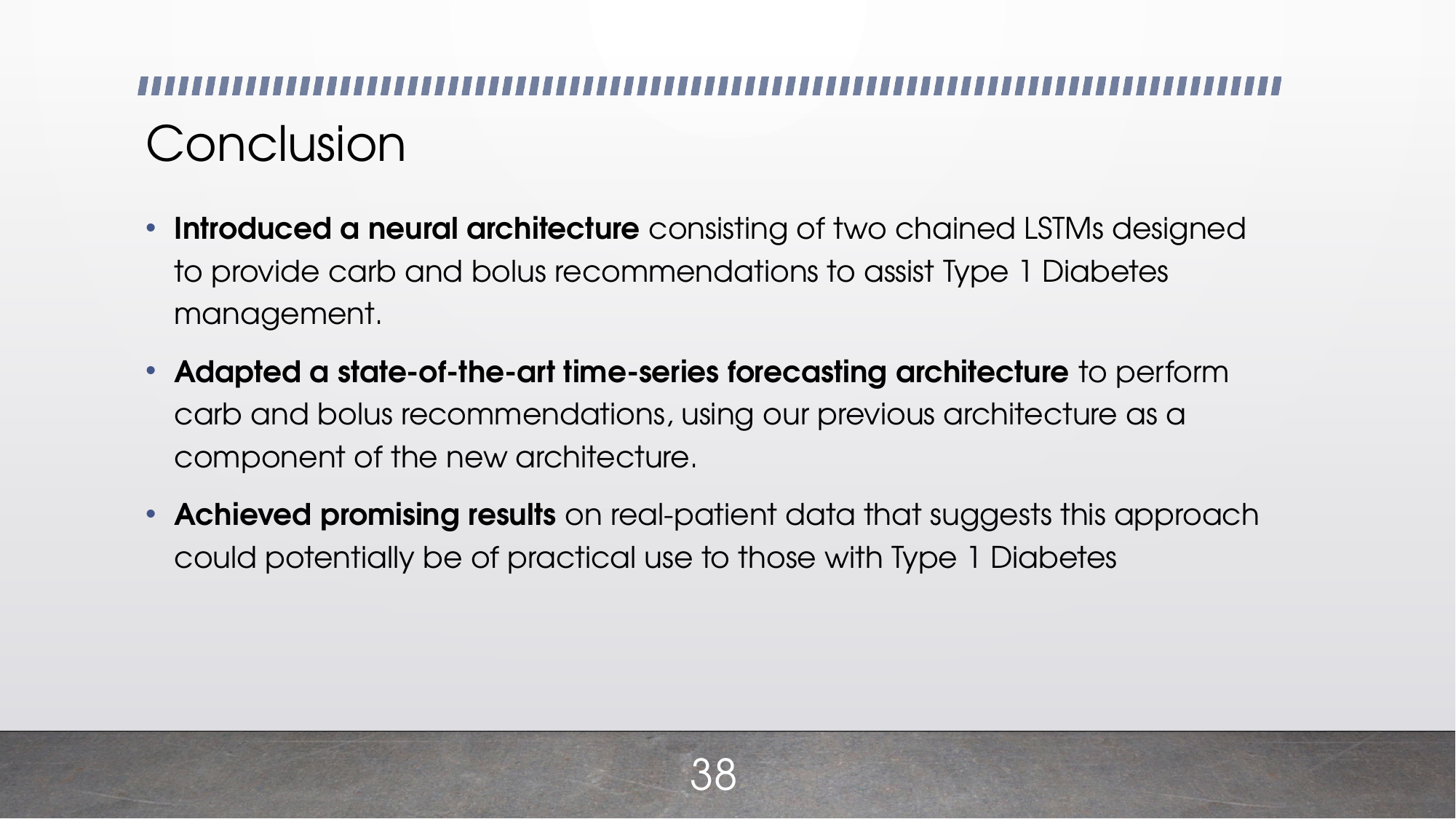

# Conclusion
Introduced a neural architecture consisting of two chained LSTMs designed to provide carb and bolus recommendations to assist Type 1 Diabetes management.
Adapted a state-of-the-art time-series forecasting architecture to perform carb and bolus recommendations, using our previous architecture as a component of the new architecture.
Achieved promising results on real-patient data that suggests this approach could potentially be of practical use to those with Type 1 Diabetes
38